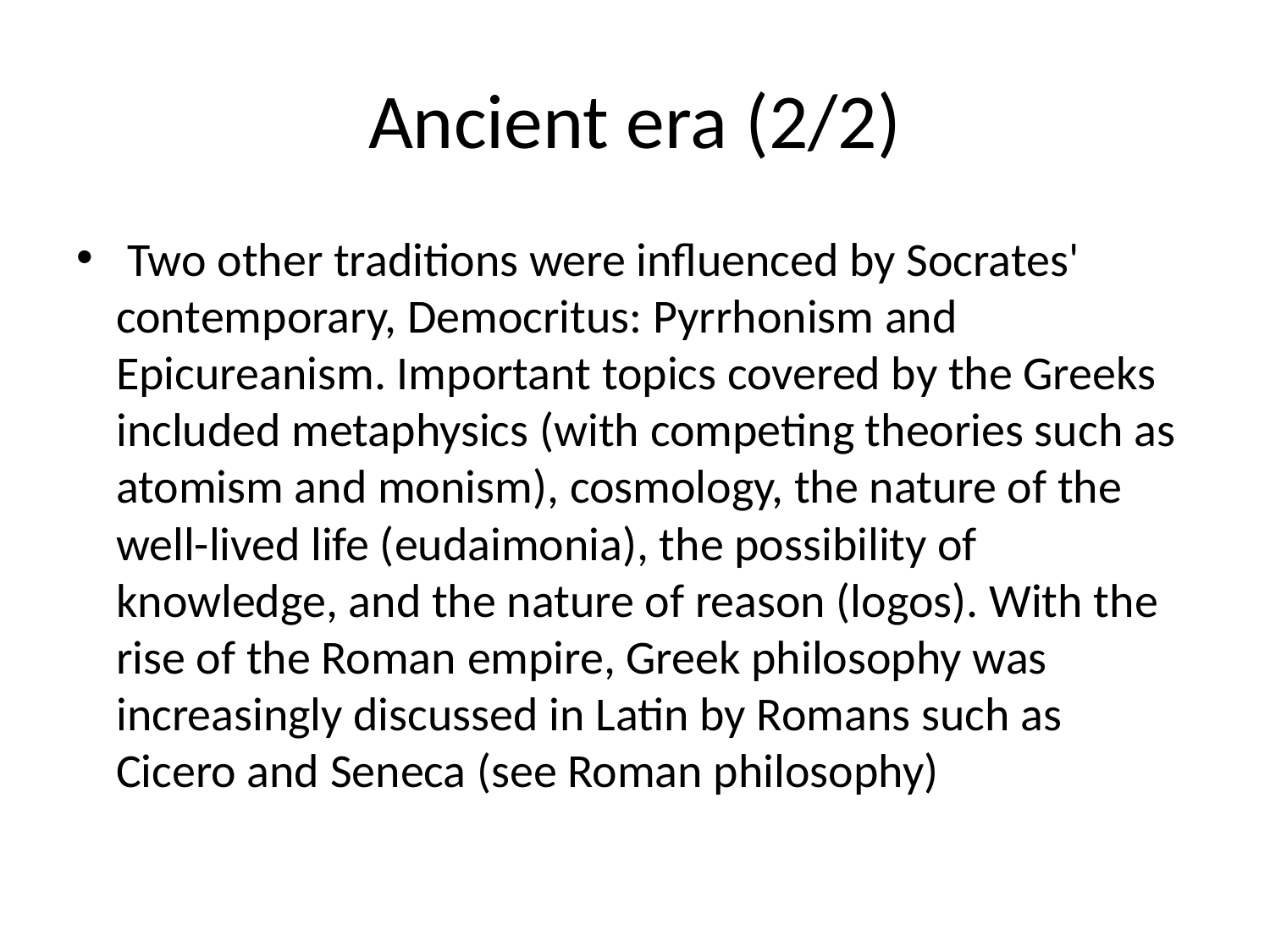

# Ancient era (2/2)
 Two other traditions were influenced by Socrates' contemporary, Democritus: Pyrrhonism and Epicureanism. Important topics covered by the Greeks included metaphysics (with competing theories such as atomism and monism), cosmology, the nature of the well-lived life (eudaimonia), the possibility of knowledge, and the nature of reason (logos). With the rise of the Roman empire, Greek philosophy was increasingly discussed in Latin by Romans such as Cicero and Seneca (see Roman philosophy)